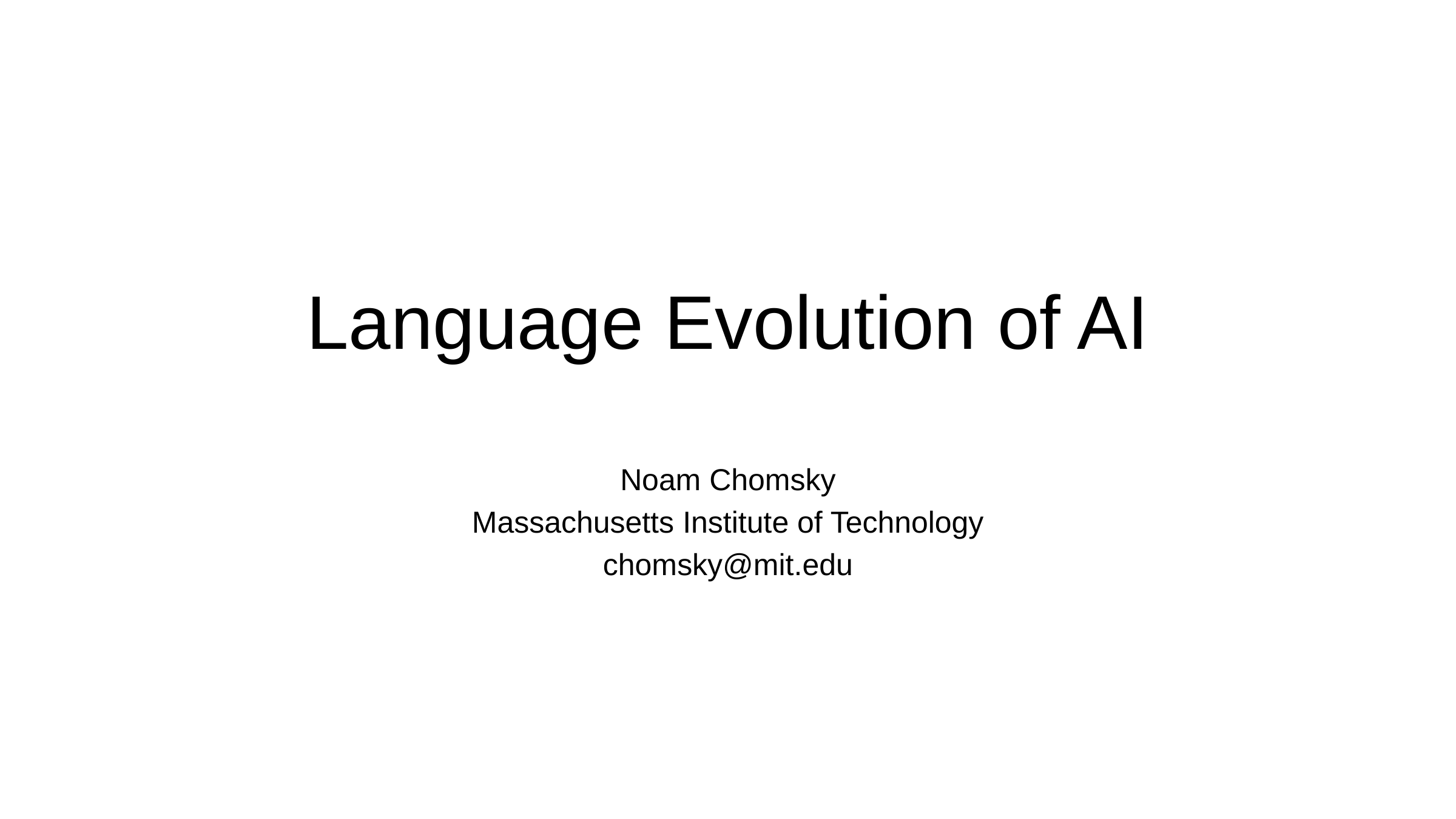

# Language Evolution of AI
Noam Chomsky
Massachusetts Institute of Technology
chomsky@mit.edu